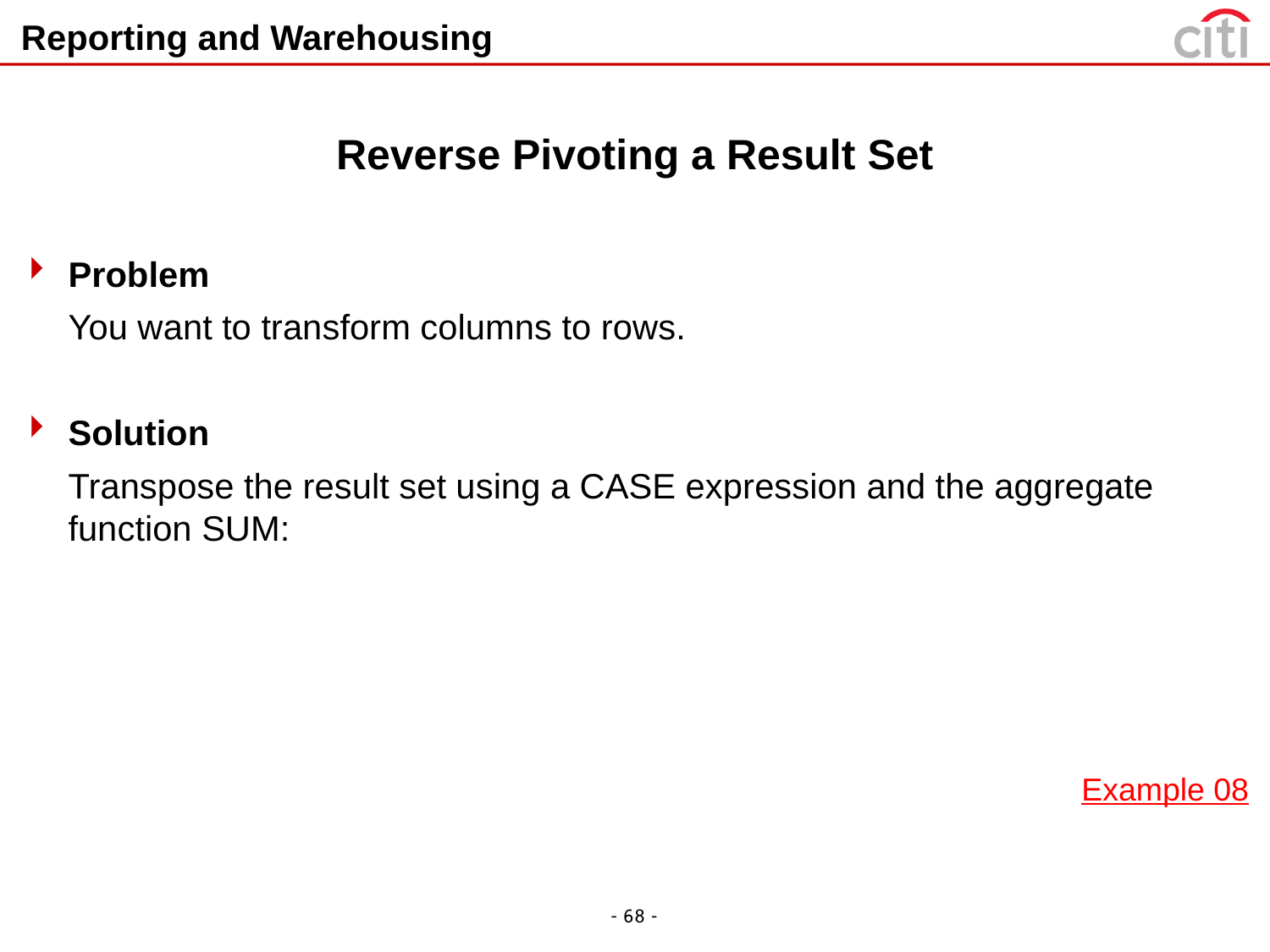

# Reporting and Warehousing
Reverse Pivoting a Result Set

Problem
	You want to transform columns to rows.

Solution
	Transpose the result set using a CASE expression and the aggregate function SUM:

Example 08

- 68 -